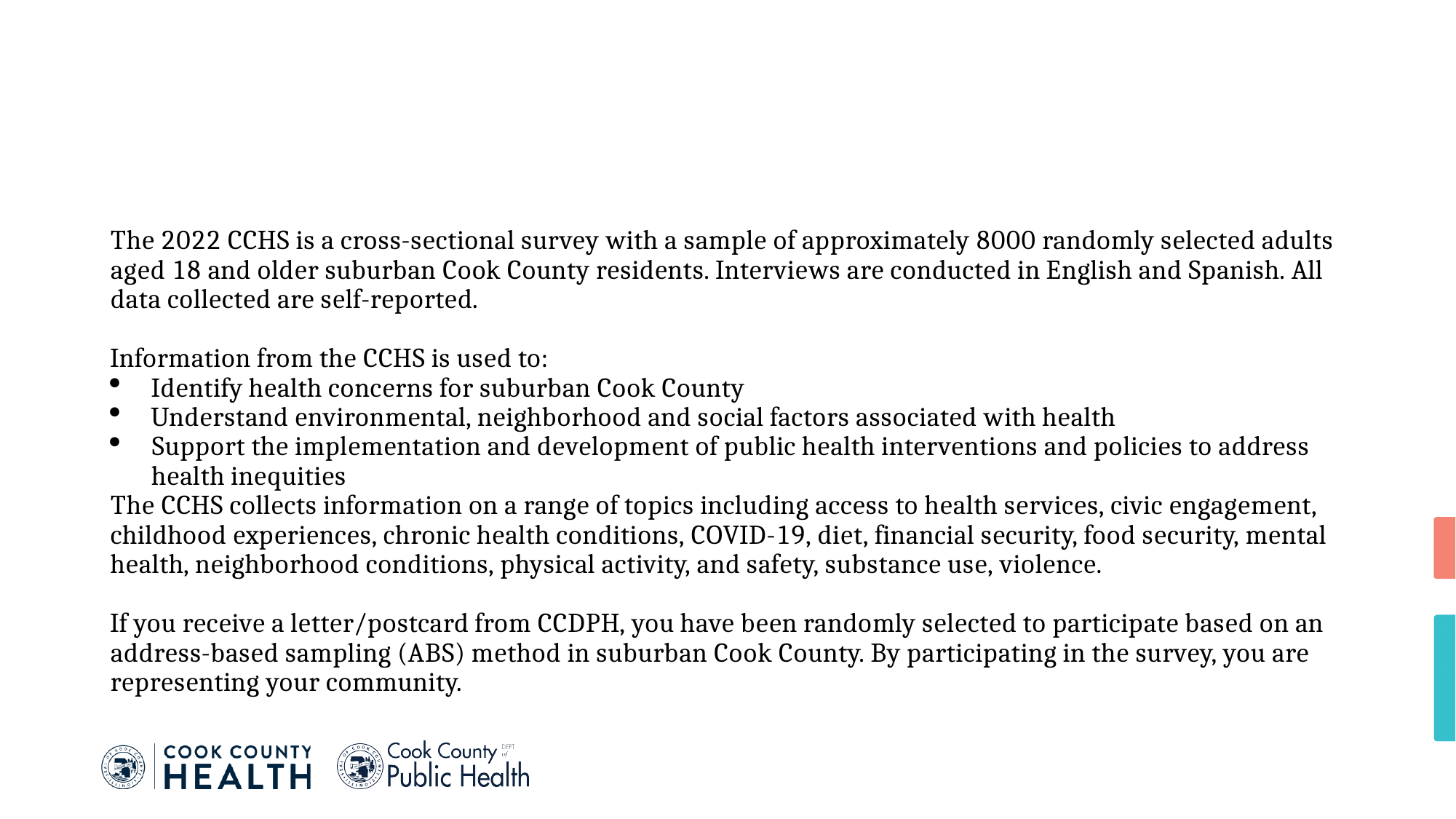

#

The 2022 CCHS is a cross-sectional survey with a sample of approximately 8000 randomly selected adults aged 18 and older suburban Cook County residents. Interviews are conducted in English and Spanish. All data collected are self-reported.

Information from the CCHS is used to:
Identify health concerns for suburban Cook County
Understand environmental, neighborhood and social factors associated with health
Support the implementation and development of public health interventions and policies to address health inequities
The CCHS collects information on a range of topics including access to health services, civic engagement, childhood experiences, chronic health conditions, COVID-19, diet, financial security, food security, mental health, neighborhood conditions, physical activity, and safety, substance use, violence.

If you receive a letter/postcard from CCDPH, you have been randomly selected to participate based on an address-based sampling (ABS) method in suburban Cook County. By participating in the survey, you are representing your community.